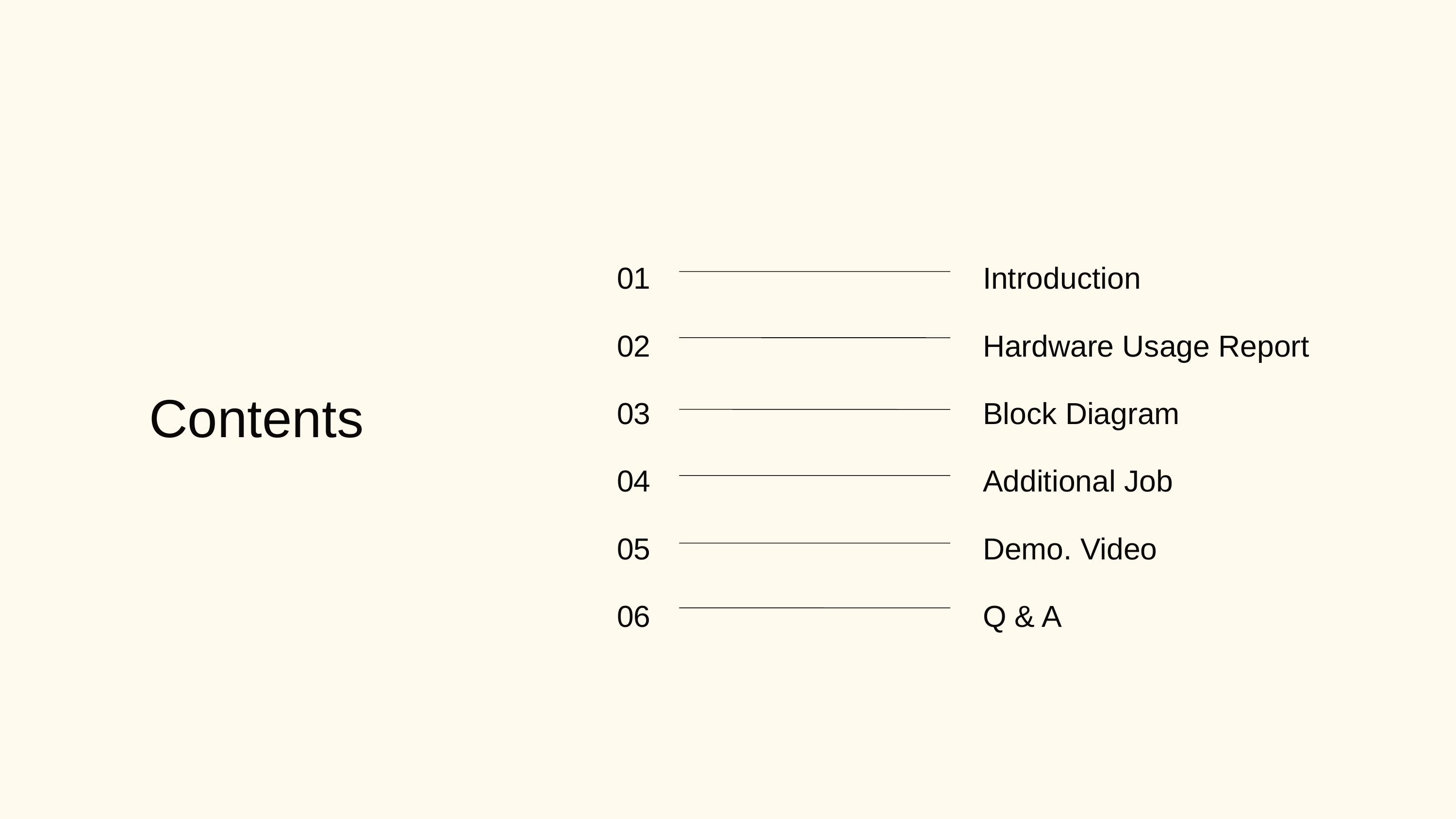

Introduction
Hardware Usage Report
Block Diagram
Additional Job
Demo. Video
Q & A
01
02
03
04
05
06

Contents